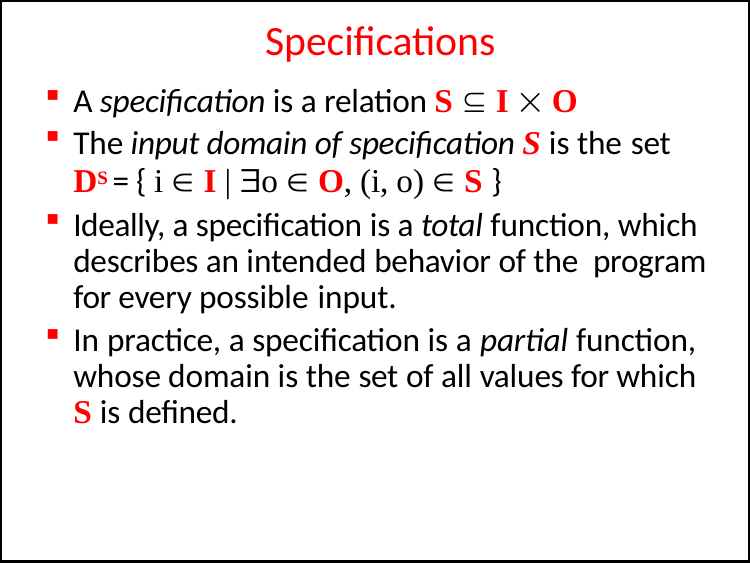

# Specifications
A specification is a relation S ⊆ I × O
The input domain of specification S is the set
DS = { i ∈ I | ∃o ∈ O, (i, o) ∈ S }
Ideally, a specification is a total function, which  describes an intended behavior of the  program for every possible input.
In practice, a specification is a partial function,  whose domain is the set of all values for which  S is defined.